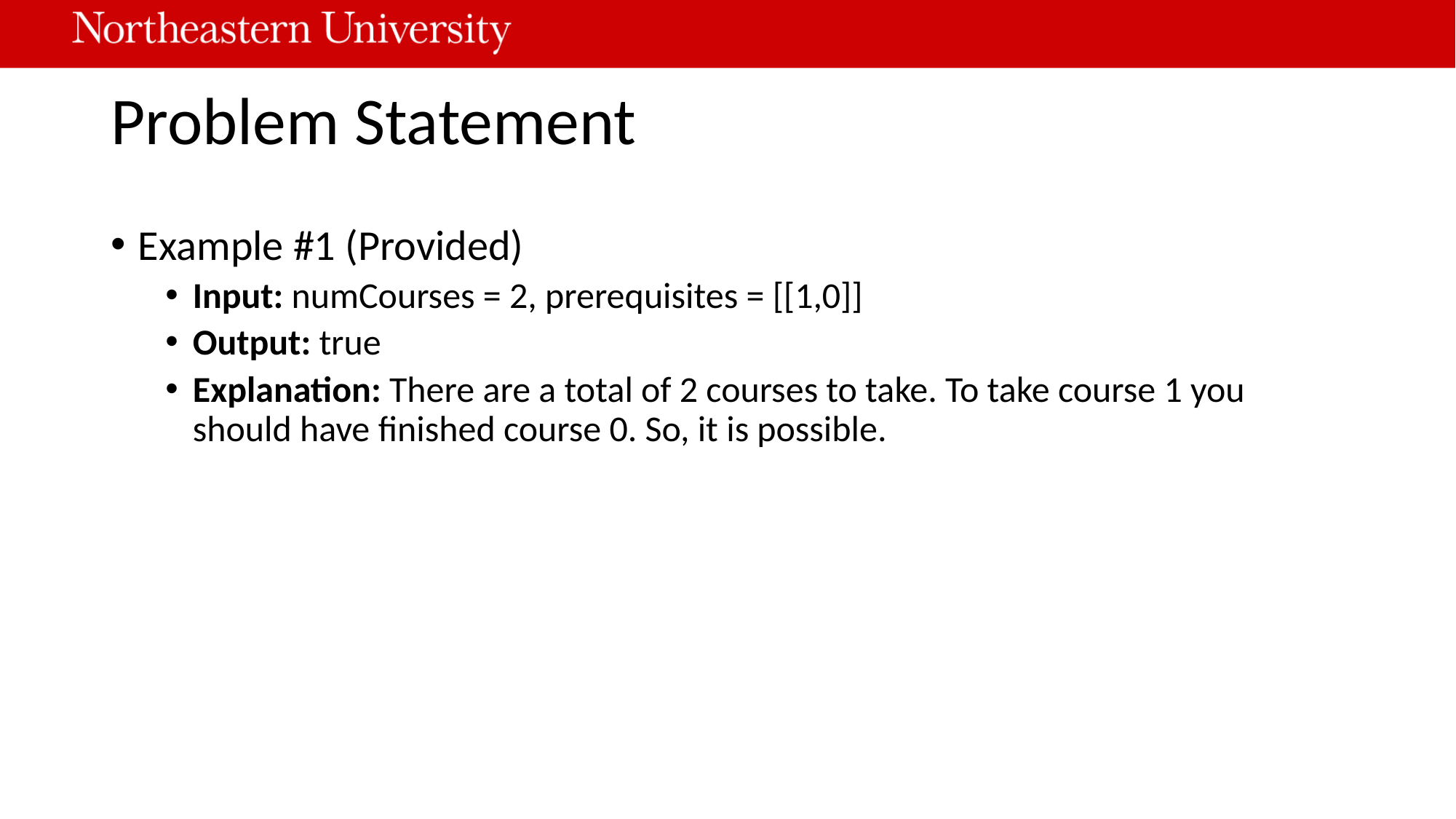

# Problem Statement
Example #1 (Provided)
Input: numCourses = 2, prerequisites = [[1,0]]
Output: true
Explanation: There are a total of 2 courses to take. To take course 1 you should have finished course 0. So, it is possible.